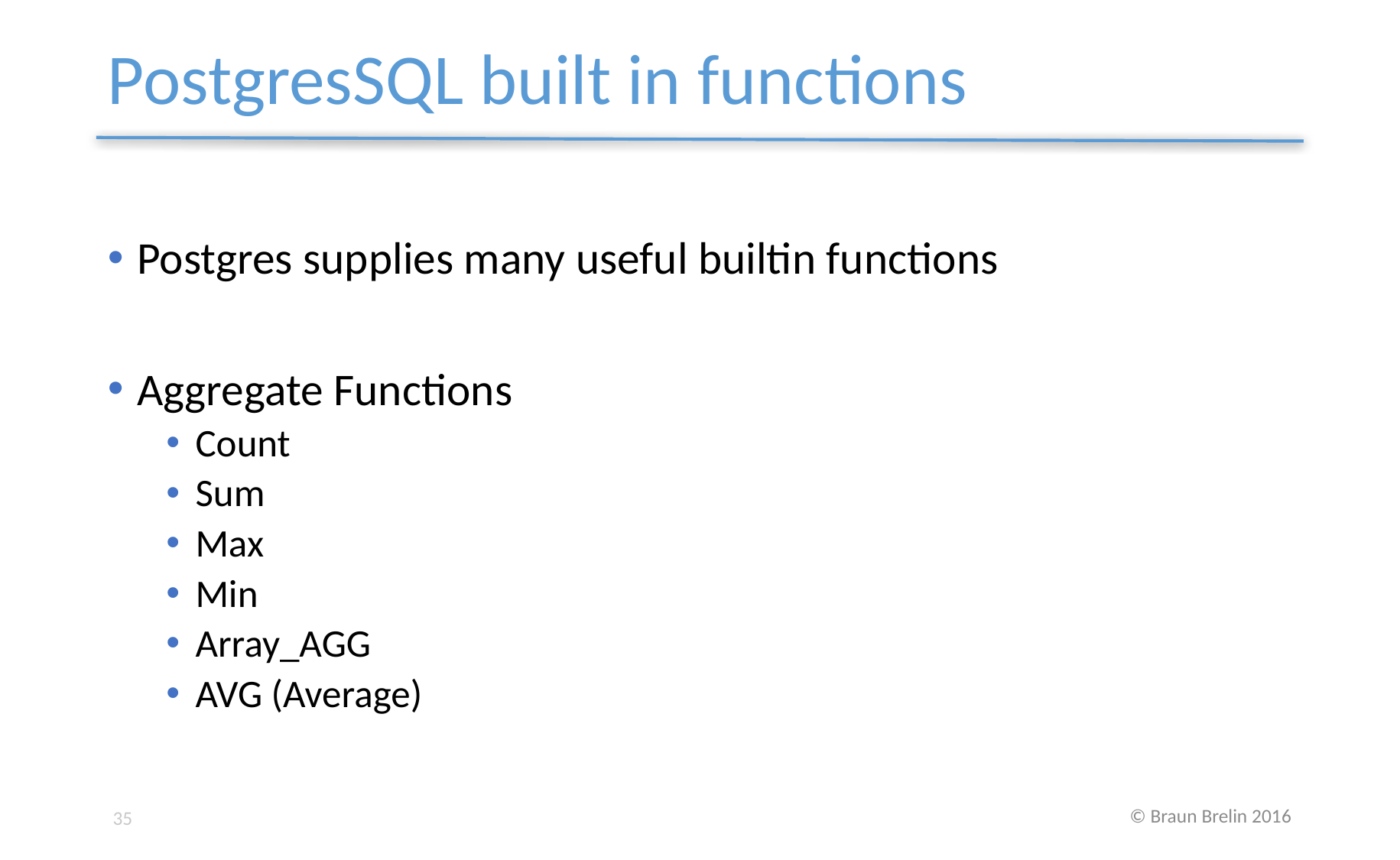

# PostgresSQL built in functions

Postgres supplies many useful builtin functions

Aggregate Functions
Count
Sum
Max
Min
Array_AGG
AVG (Average)

35